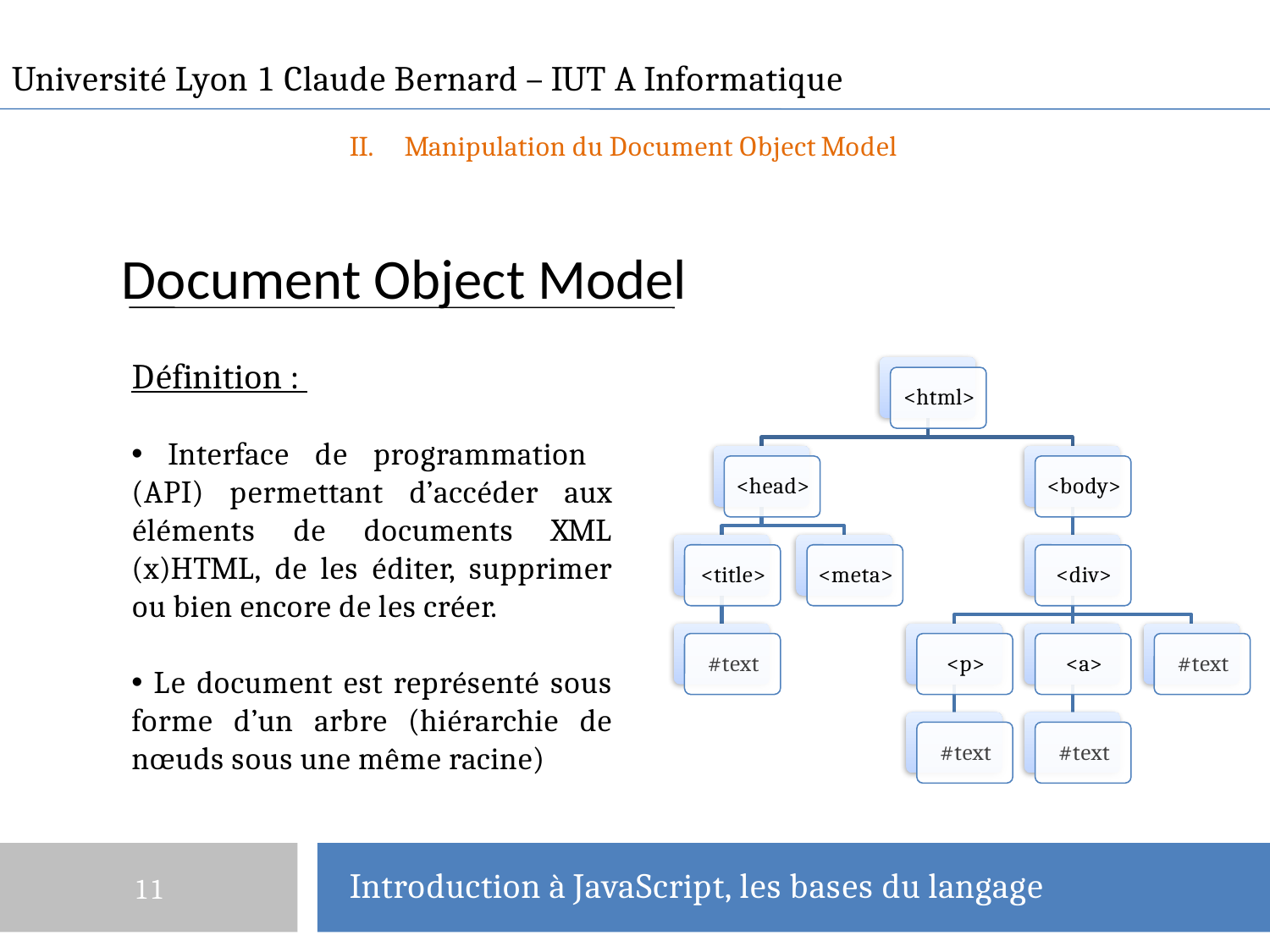

Université Lyon 1 Claude Bernard – IUT A Informatique
Manipulation du Document Object Model
# Document Object Model
Définition :

 Interface de programmation  (API) permettant d’accéder aux éléments de documents XML (x)HTML, de les éditer, supprimer ou bien encore de les créer.

 Le document est représenté sous forme d’un arbre (hiérarchie de nœuds sous une même racine)
<html>
<head>
<title>
#text
<meta>
<body>
<div>
<p>
#text
<a>
#text
#text
11

Introduction à JavaScript, les bases du langage